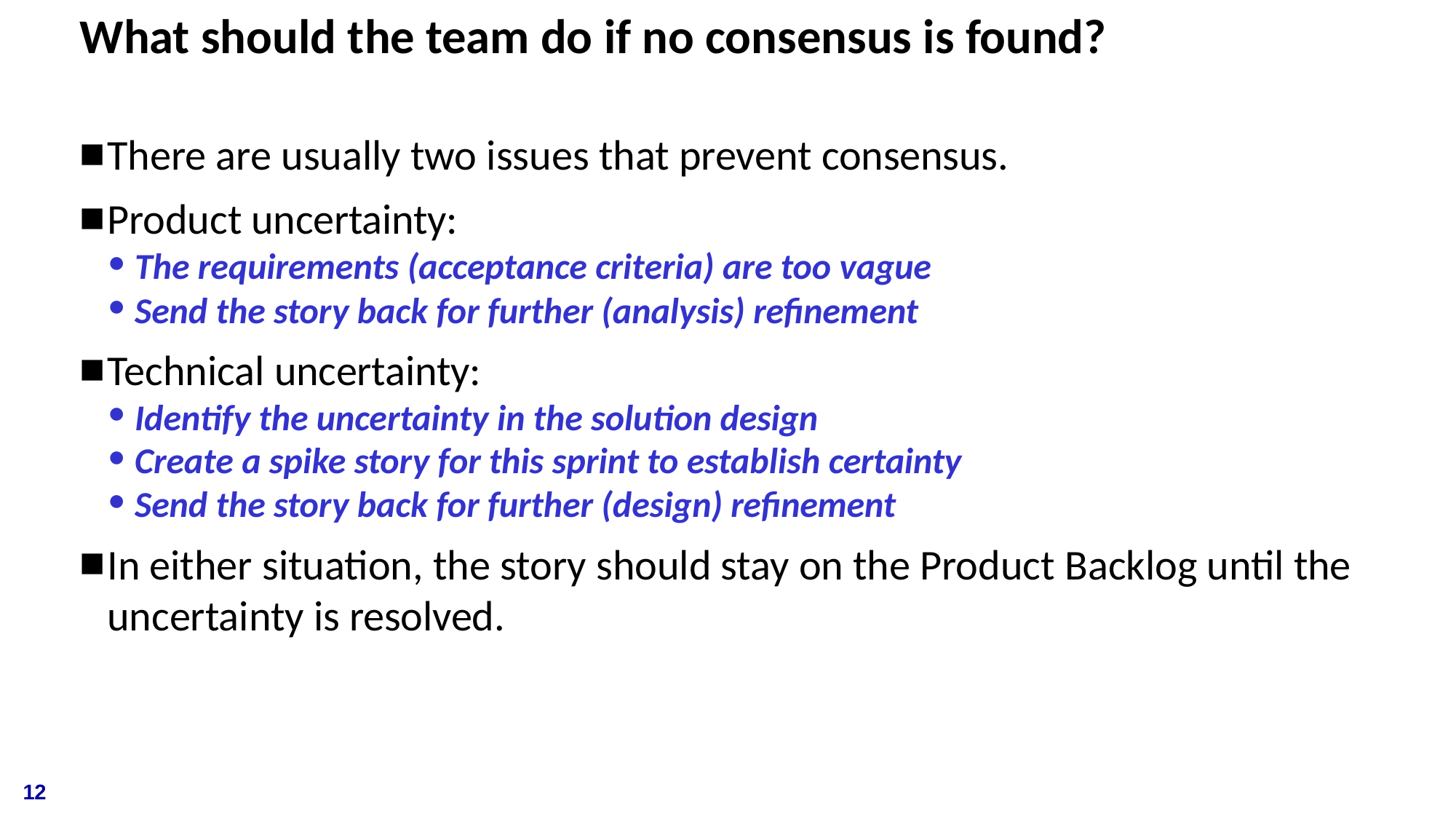

# What should the team do if no consensus is found?
There are usually two issues that prevent consensus.
Product uncertainty:
The requirements (acceptance criteria) are too vague
Send the story back for further (analysis) refinement
Technical uncertainty:
Identify the uncertainty in the solution design
Create a spike story for this sprint to establish certainty
Send the story back for further (design) refinement
In either situation, the story should stay on the Product Backlog until the uncertainty is resolved.
12